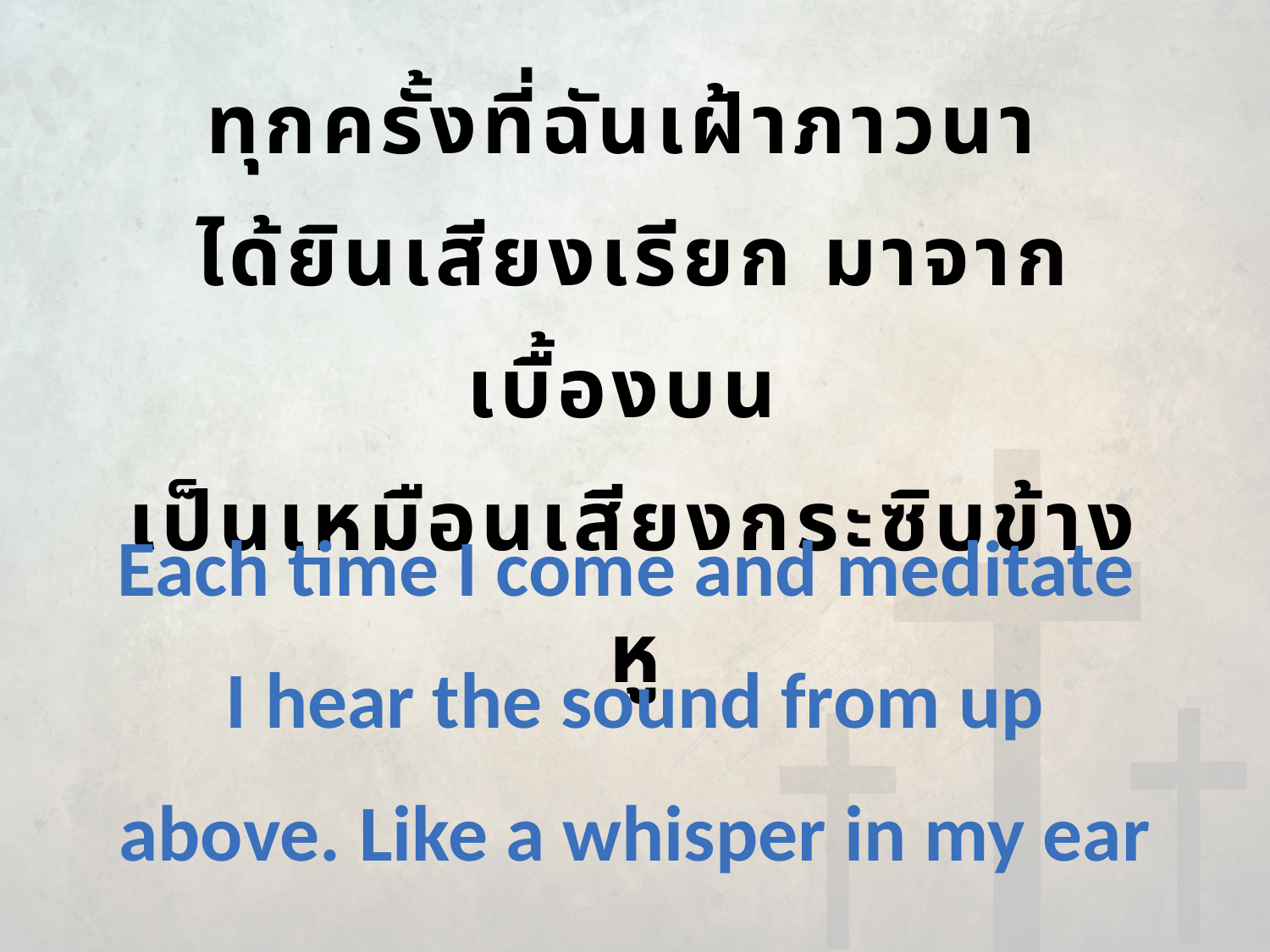

ทุกครั้งที่ฉันเฝ้าภาวนา
ได้ยินเสียงเรียก มาจากเบื้องบน
เป็นเหมือนเสียงกระซิบข้างหู
Each time I come and meditate
I hear the sound from up above. Like a whisper in my ear